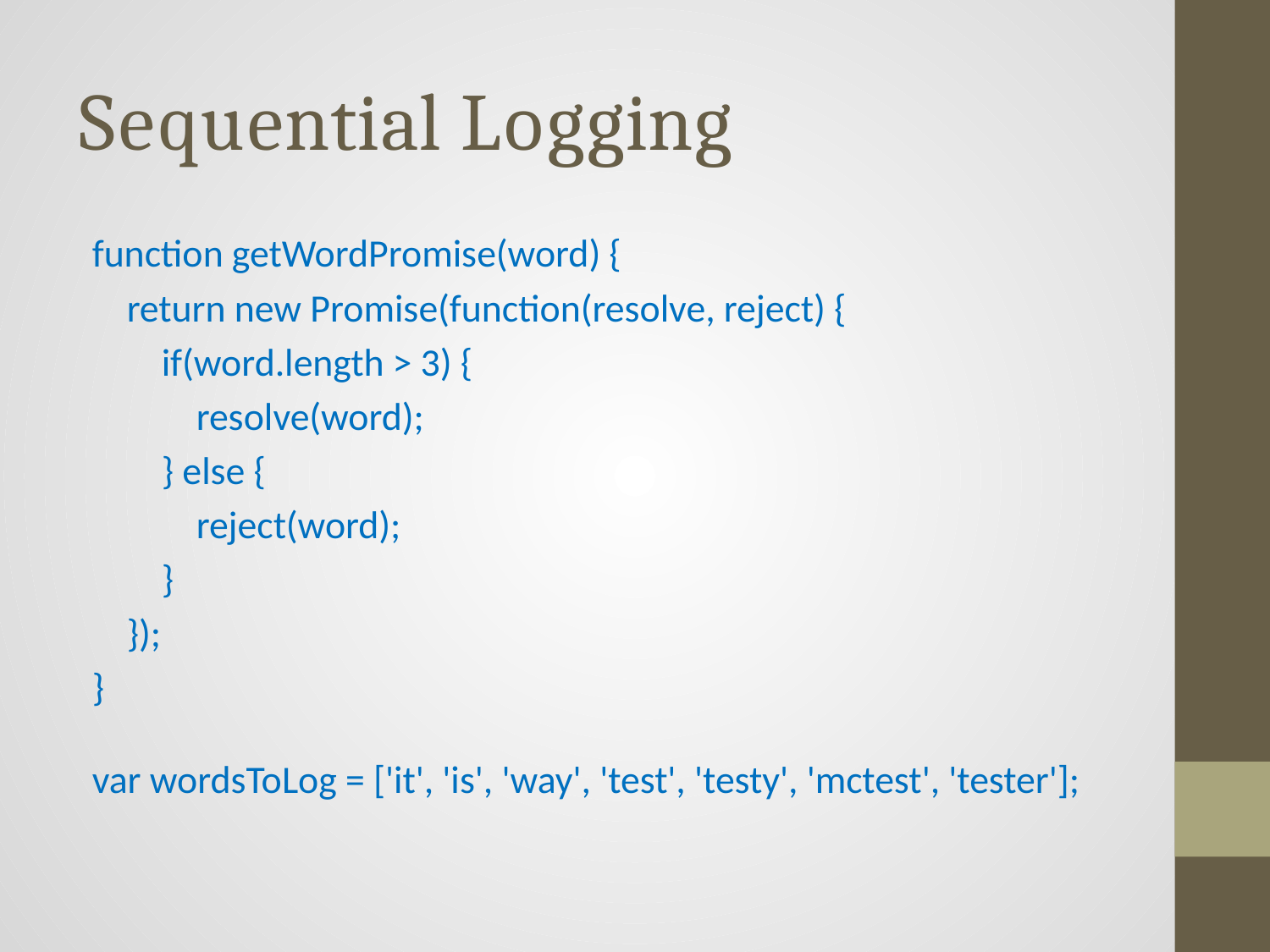

# Sequential Logging
function getWordPromise(word) {
    return new Promise(function(resolve, reject) {
        if(word.length > 3) {
            resolve(word);
        } else {
            reject(word);
        }
    });
}

var wordsToLog = ['it', 'is', 'way', 'test', 'testy', 'mctest', 'tester'];